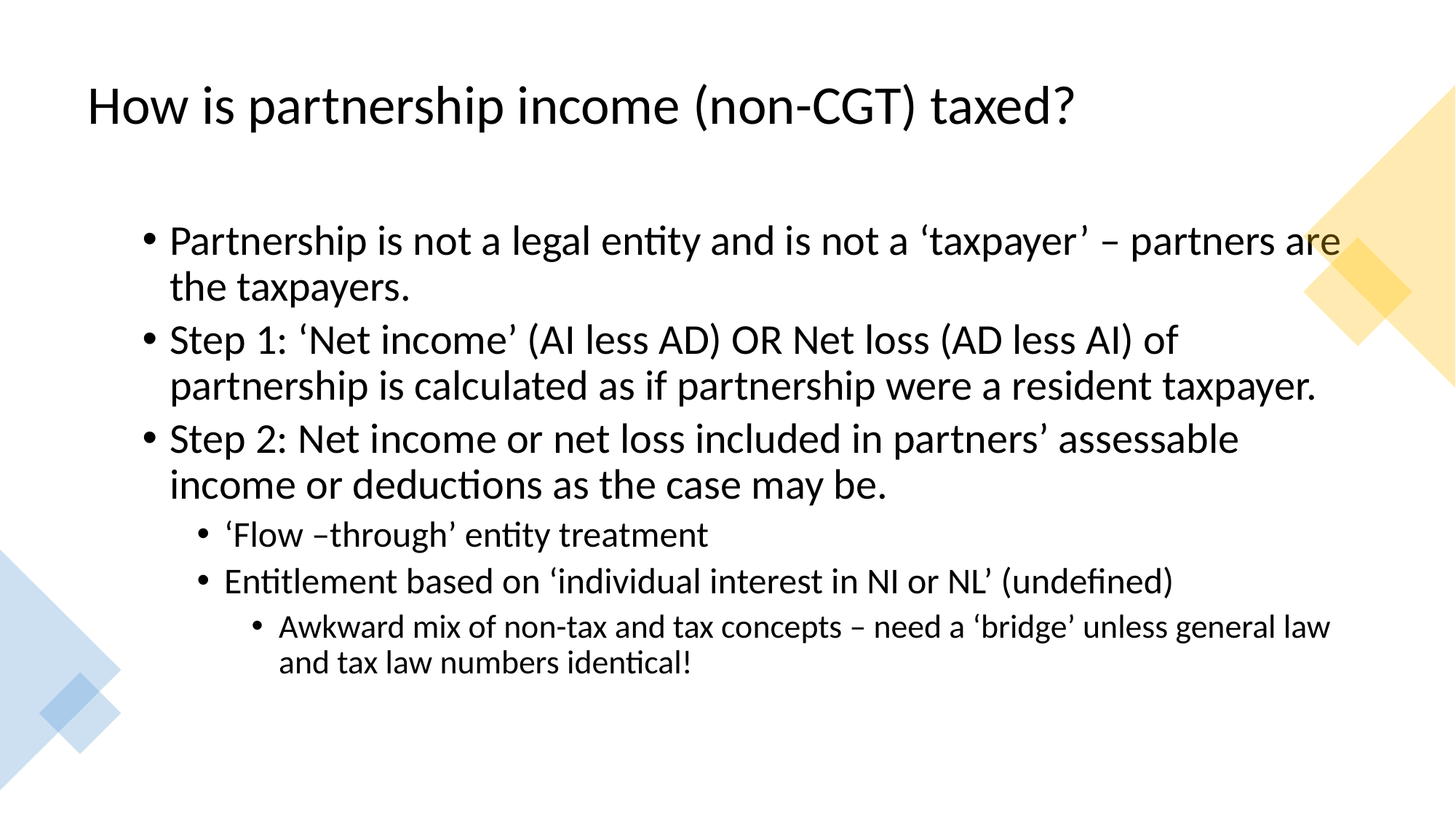

# How is partnership income (non-CGT) taxed?

Partnership is not a legal entity and is not a ‘taxpayer’ – partners are the taxpayers.
Step 1: ‘Net income’ (AI less AD) OR Net loss (AD less AI) of partnership is calculated as if partnership were a resident taxpayer.
Step 2: Net income or net loss included in partners’ assessable income or deductions as the case may be.
‘Flow –through’ entity treatment
Entitlement based on ‘individual interest in NI or NL’ (undefined)
Awkward mix of non-tax and tax concepts – need a ‘bridge’ unless general law and tax law numbers identical!